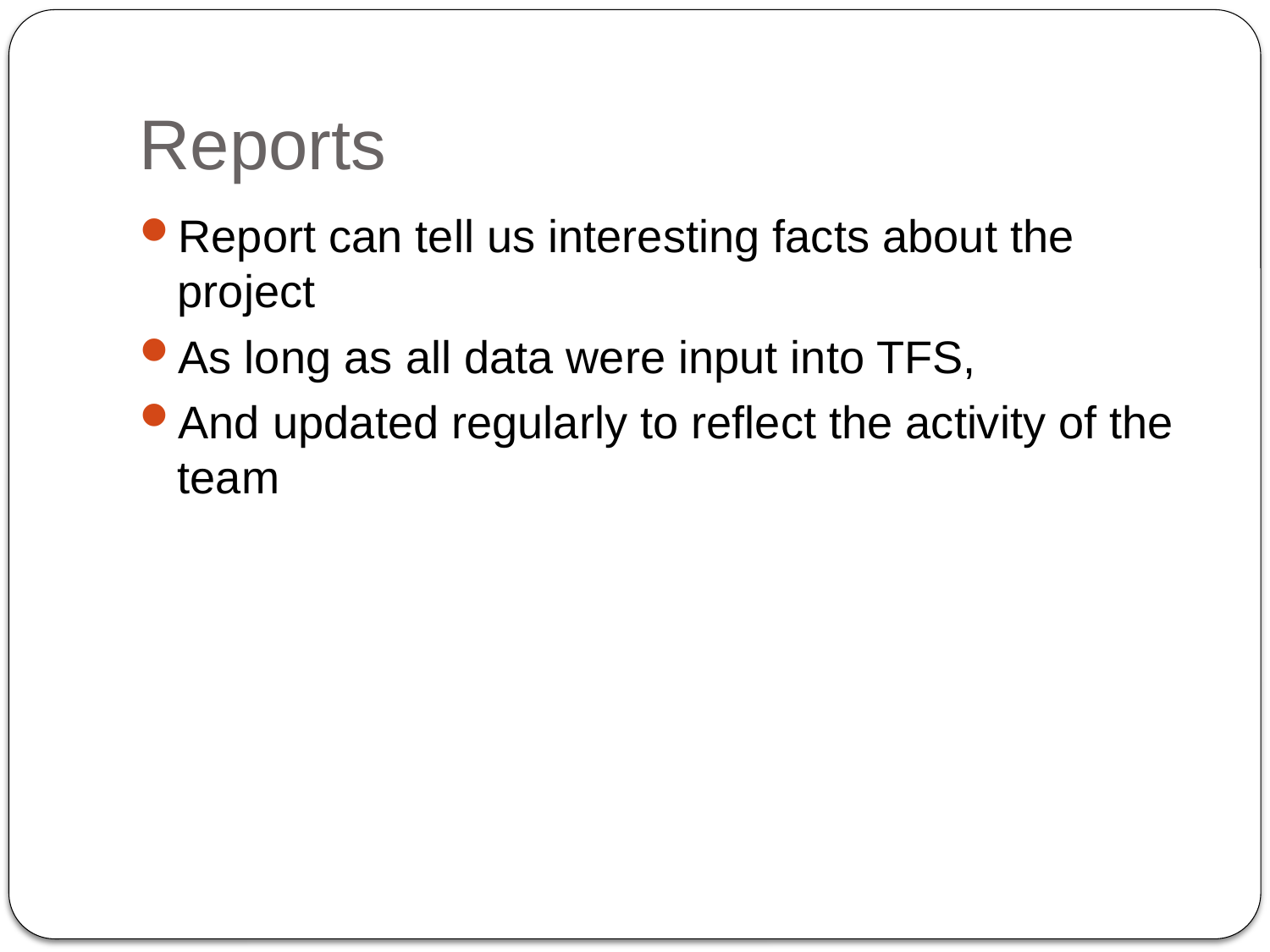

# Reports
Report can tell us interesting facts about the project
As long as all data were input into TFS,
And updated regularly to reflect the activity of the team